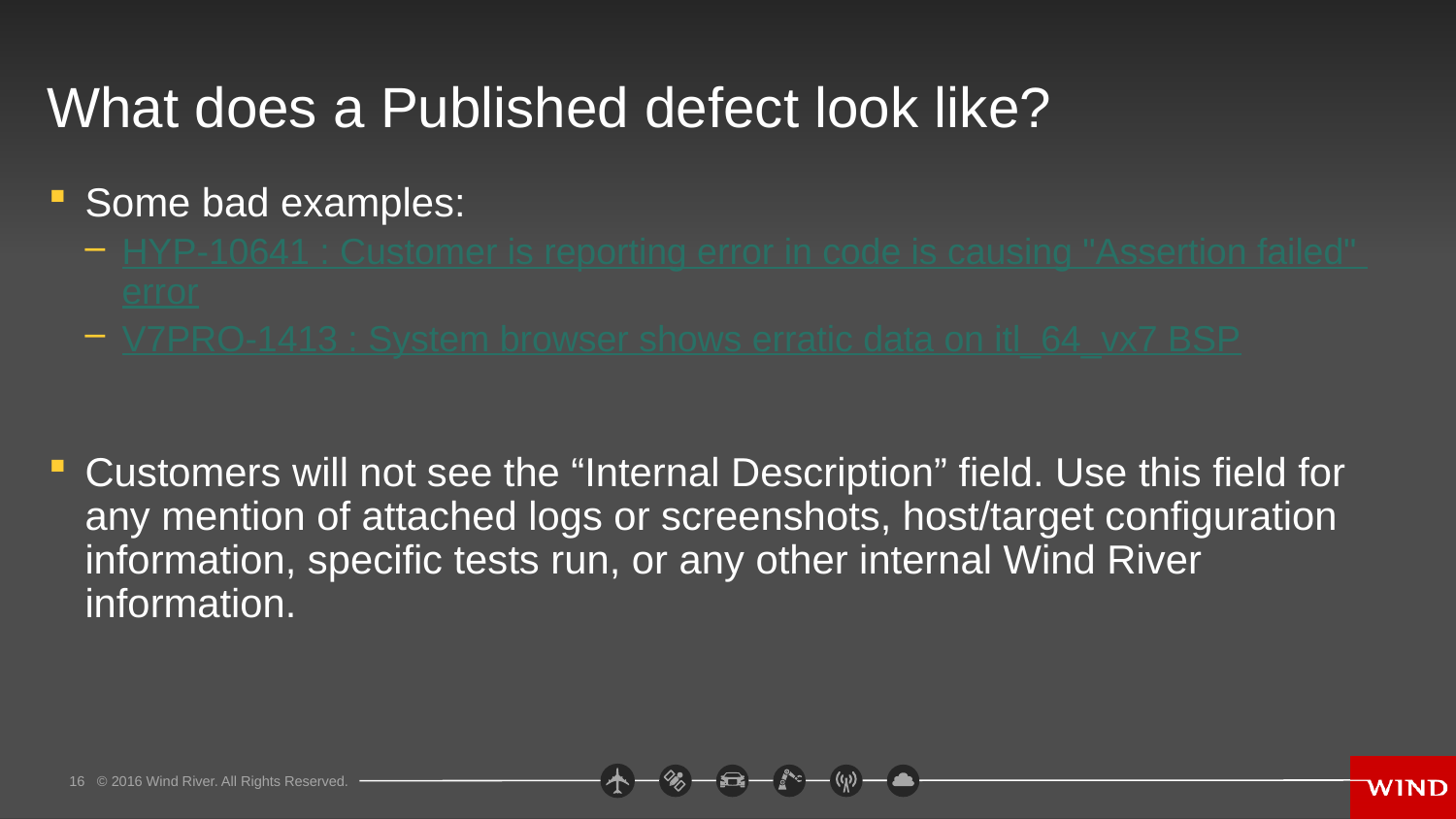

# What does a Published defect look like?
Some bad examples:
HYP-10641 : Customer is reporting error in code is causing "Assertion failed" error
V7PRO-1413 : System browser shows erratic data on itl_64_vx7 BSP

Customers will not see the “Internal Description” field. Use this field for any mention of attached logs or screenshots, host/target configuration information, specific tests run, or any other internal Wind River information.